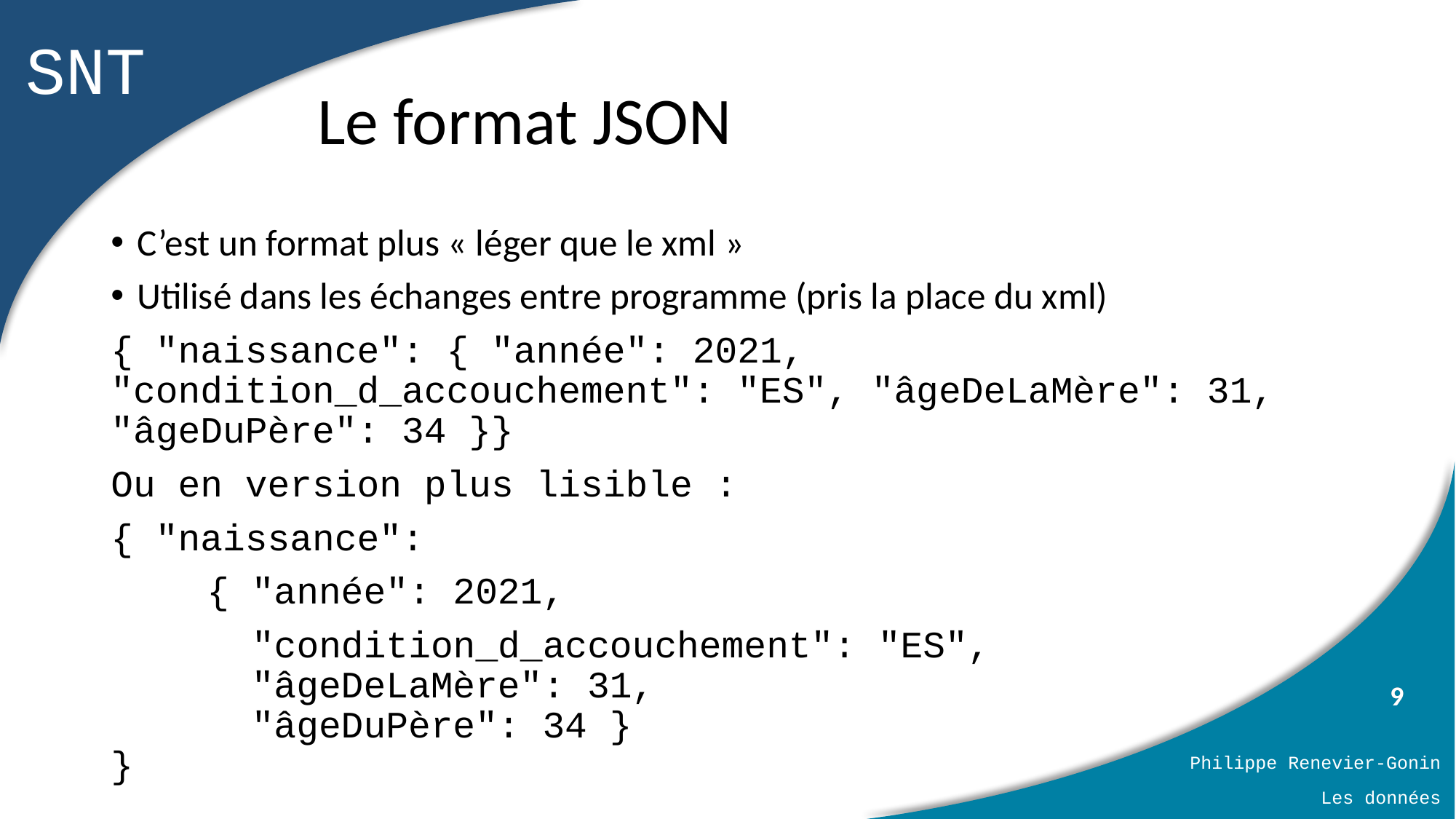

# Le format JSON
C’est un format plus « léger que le xml »
Utilisé dans les échanges entre programme (pris la place du xml)
{ "naissance": { "année": 2021, "condition_d_accouchement": "ES", "âgeDeLaMère": 31, "âgeDuPère": 34 }}
Ou en version plus lisible :
{ "naissance":
	{ "année": 2021,
	  "condition_d_accouchement": "ES",
	  "âgeDeLaMère": 31,
	  "âgeDuPère": 34 }
}